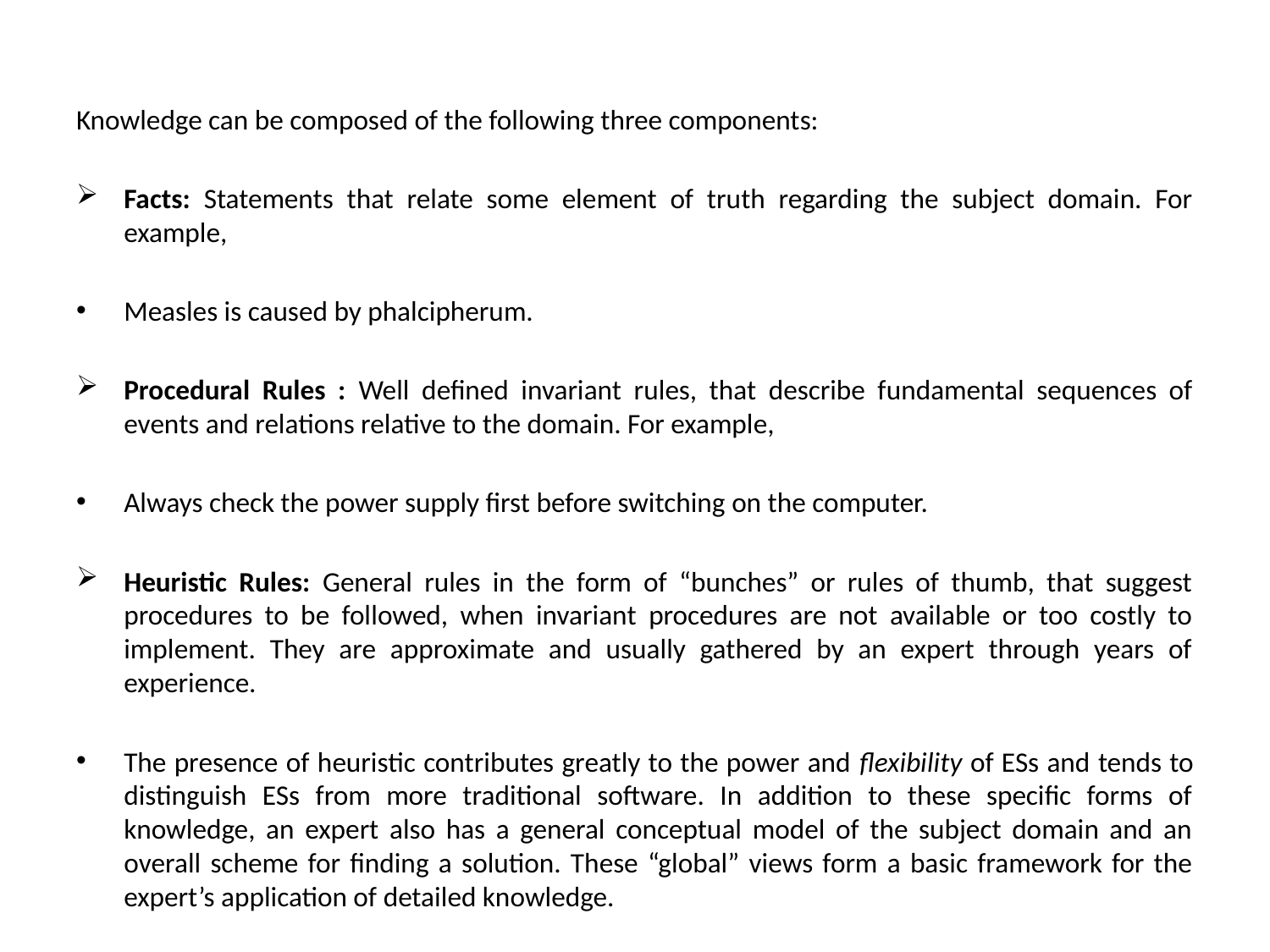

#
Knowledge can be composed of the following three components:

Facts: Statements that relate some element of truth regarding the subject domain. For example,

Measles is caused by phalcipherum.

Procedural Rules : Well defined invariant rules, that describe fundamental sequences of events and relations relative to the domain. For example,

Always check the power supply first before switching on the computer.

Heuristic Rules: General rules in the form of “bunches” or rules of thumb, that suggest procedures to be followed, when invariant procedures are not available or too costly to implement. They are approximate and usually gathered by an expert through years of experience.

The presence of heuristic contributes greatly to the power and flexibility of ESs and tends to distinguish ESs from more traditional software. In addition to these specific forms of knowledge, an expert also has a general conceptual model of the subject domain and an overall scheme for finding a solution. These “global” views form a basic framework for the expert’s application of detailed knowledge.